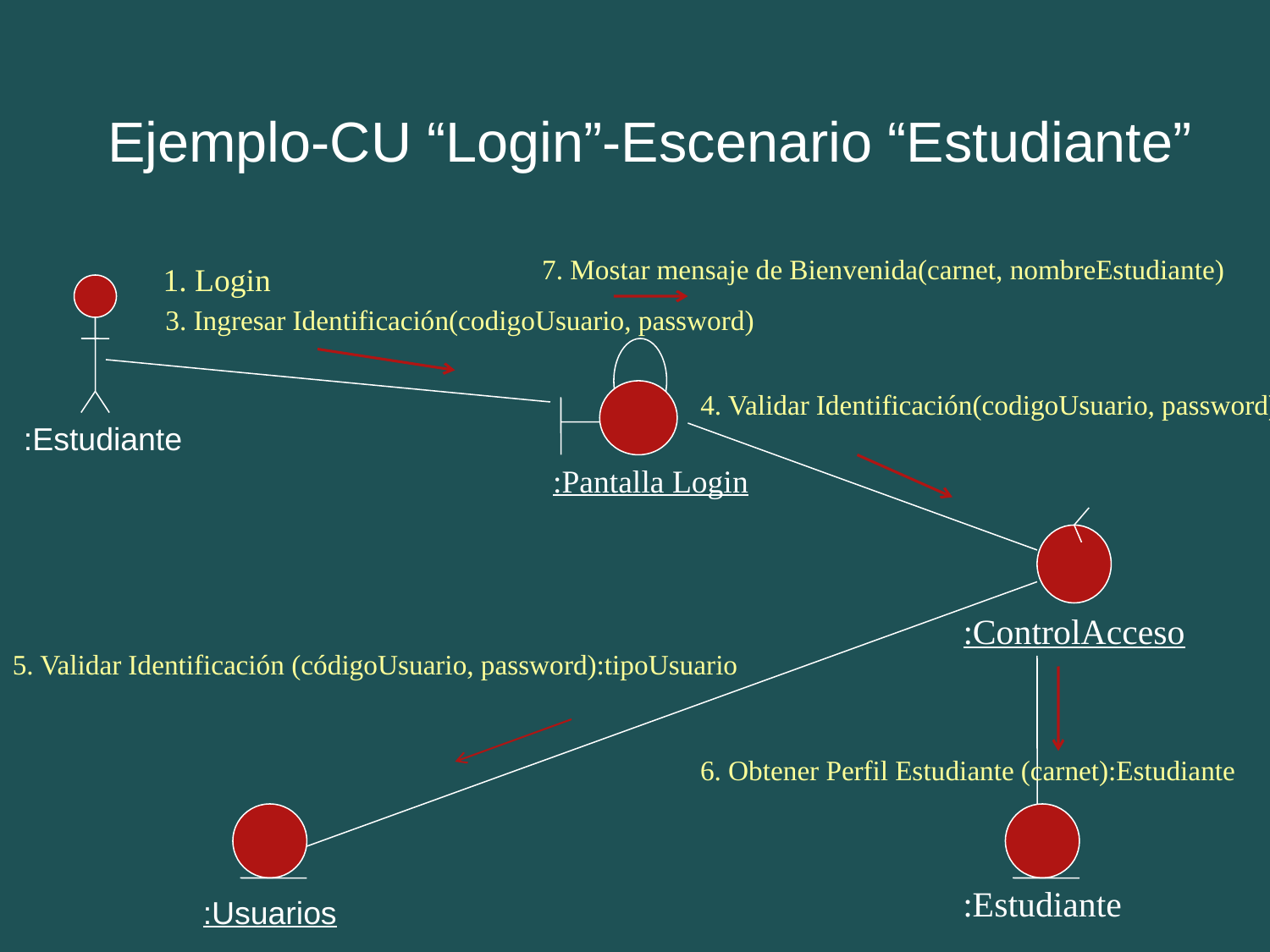

Ejemplo-CU “Login”-Escenario “Estudiante”

17

7. Mostar mensaje de Bienvenida(carnet, nombreEstudiante)
1. Login

3. Ingresar Identificación(codigoUsuario, password)

4. Validar Identificación(codigoUsuario, password)

:Estudiante

Revisión del Modelo de Análisis
:Pantalla Login

:ControlAcceso
5. Validar Identificación (códigoUsuario, password):tipoUsuario

6. Obtener Perfil Estudiante (carnet):Estudiante

:Estudiante
:Usuarios